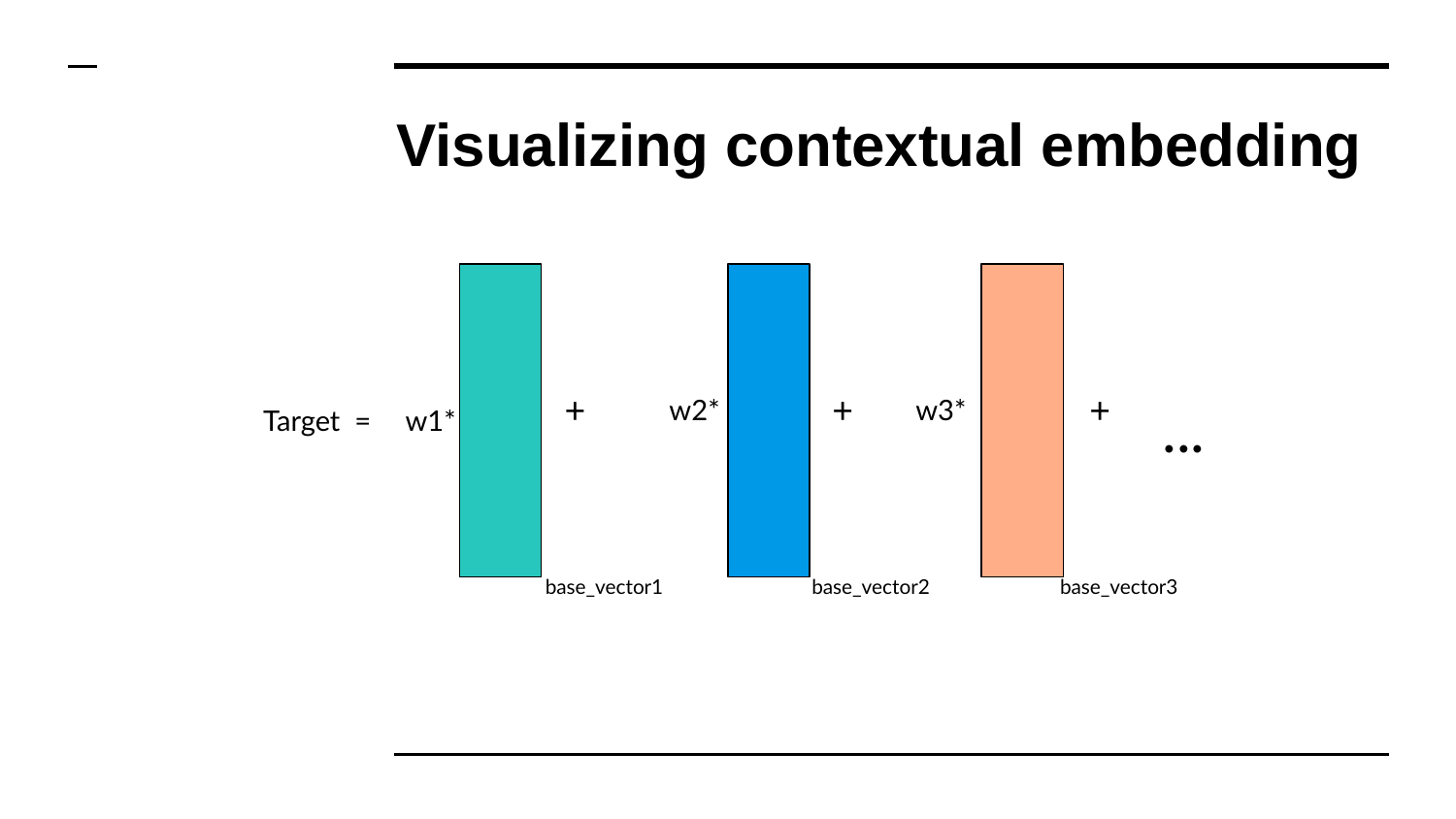

# Visualizing contextual embedding

+
+
+
w2*
w3*
...
Target  =
w1*
base_vector1
base_vector2
base_vector3